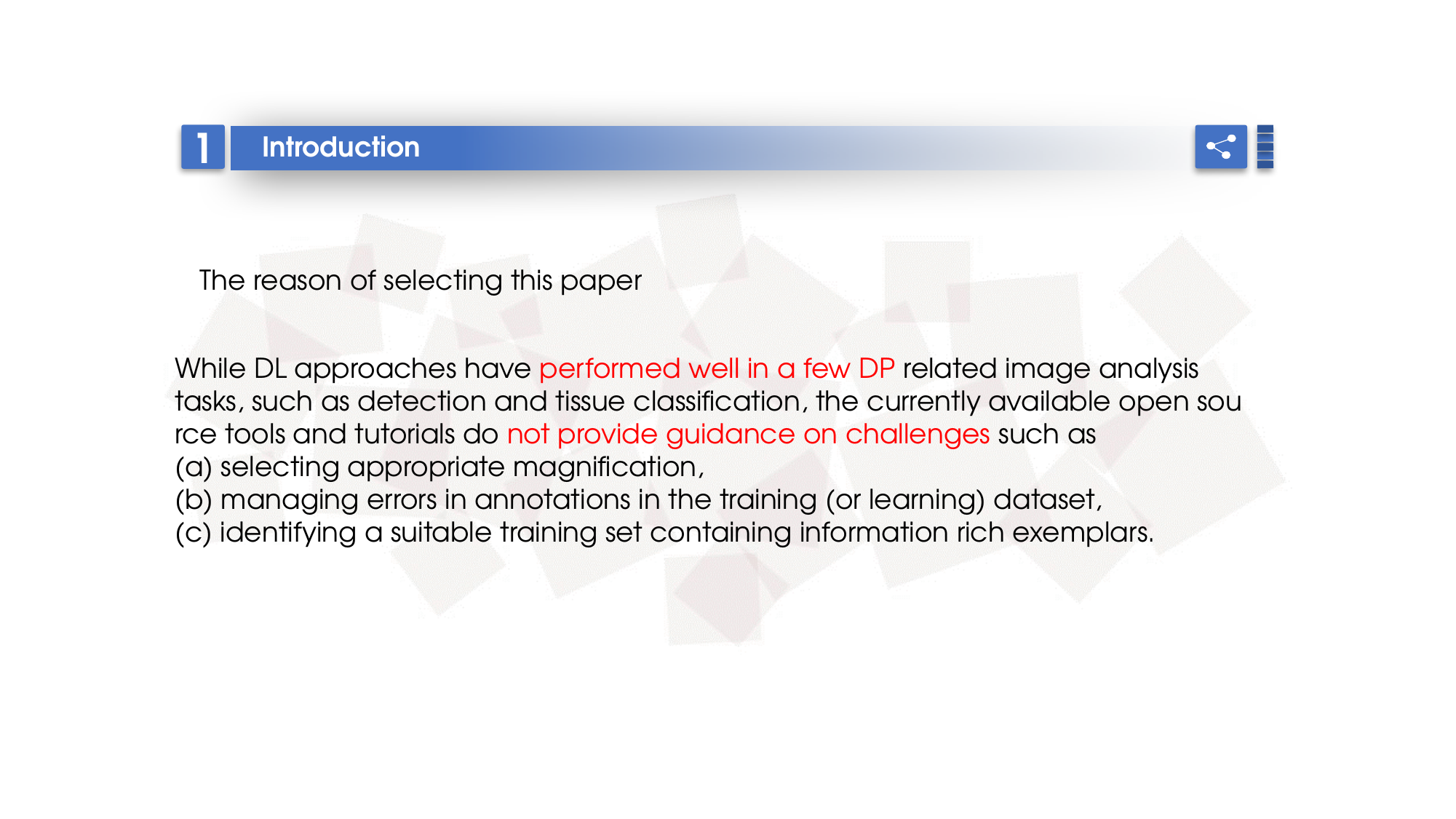

Introduction
1

The reason of selecting this paper
While DL approaches have performed well in a few DP related image analysis tasks, such as detection and tissue classification, the currently available open source tools and tutorials do not provide guidance on challenges such as
(a) selecting appropriate magnification,
(b) managing errors in annotations in the training (or learning) dataset,
(c) identifying a suitable training set containing information rich exemplars.